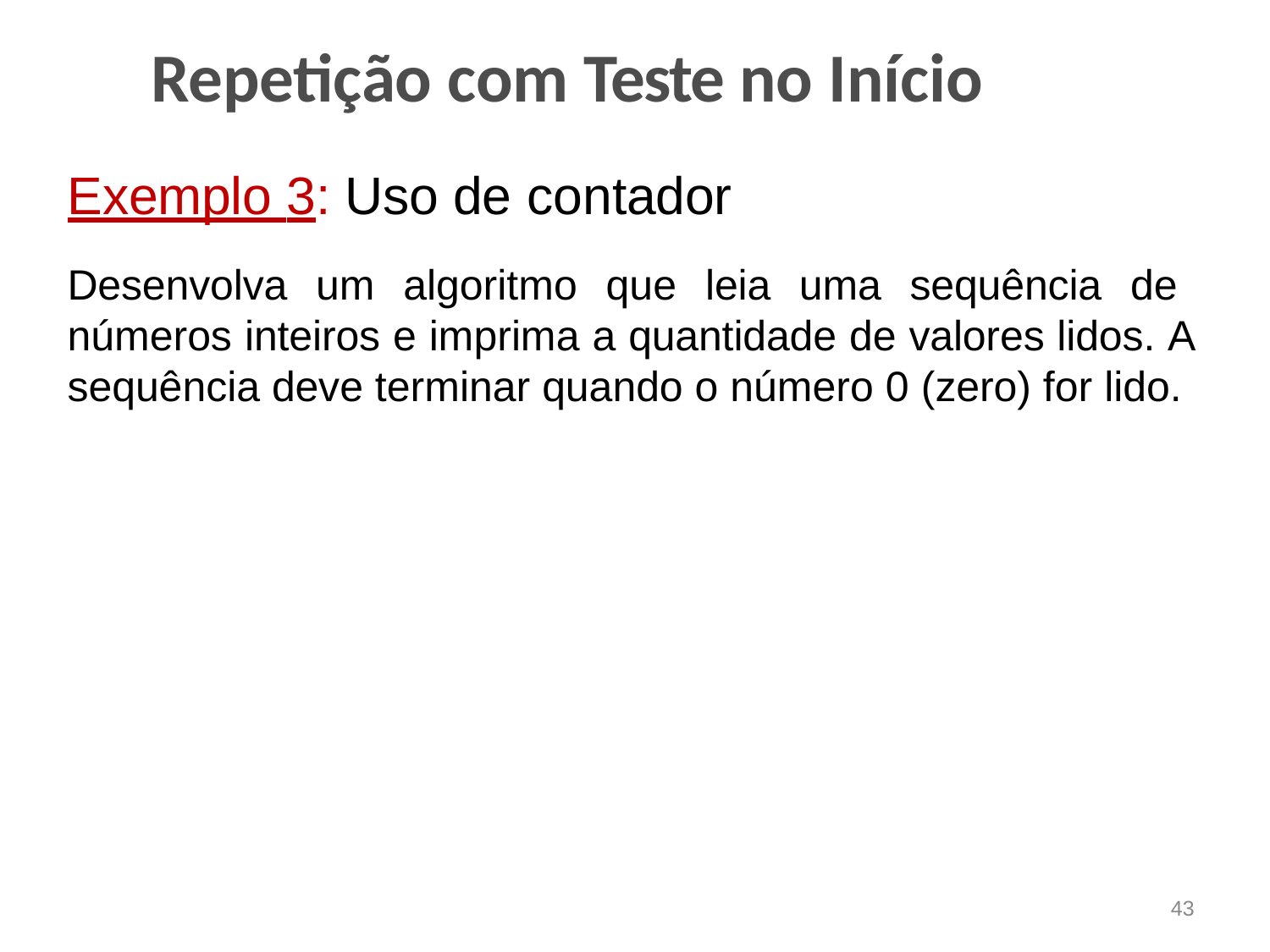

# Repetição com Teste no Início
Exemplo 3: Uso de contador
Desenvolva um algoritmo que leia uma sequência de  números inteiros e imprima a quantidade de valores lidos. A  sequência deve terminar quando o número 0 (zero) for lido.
43